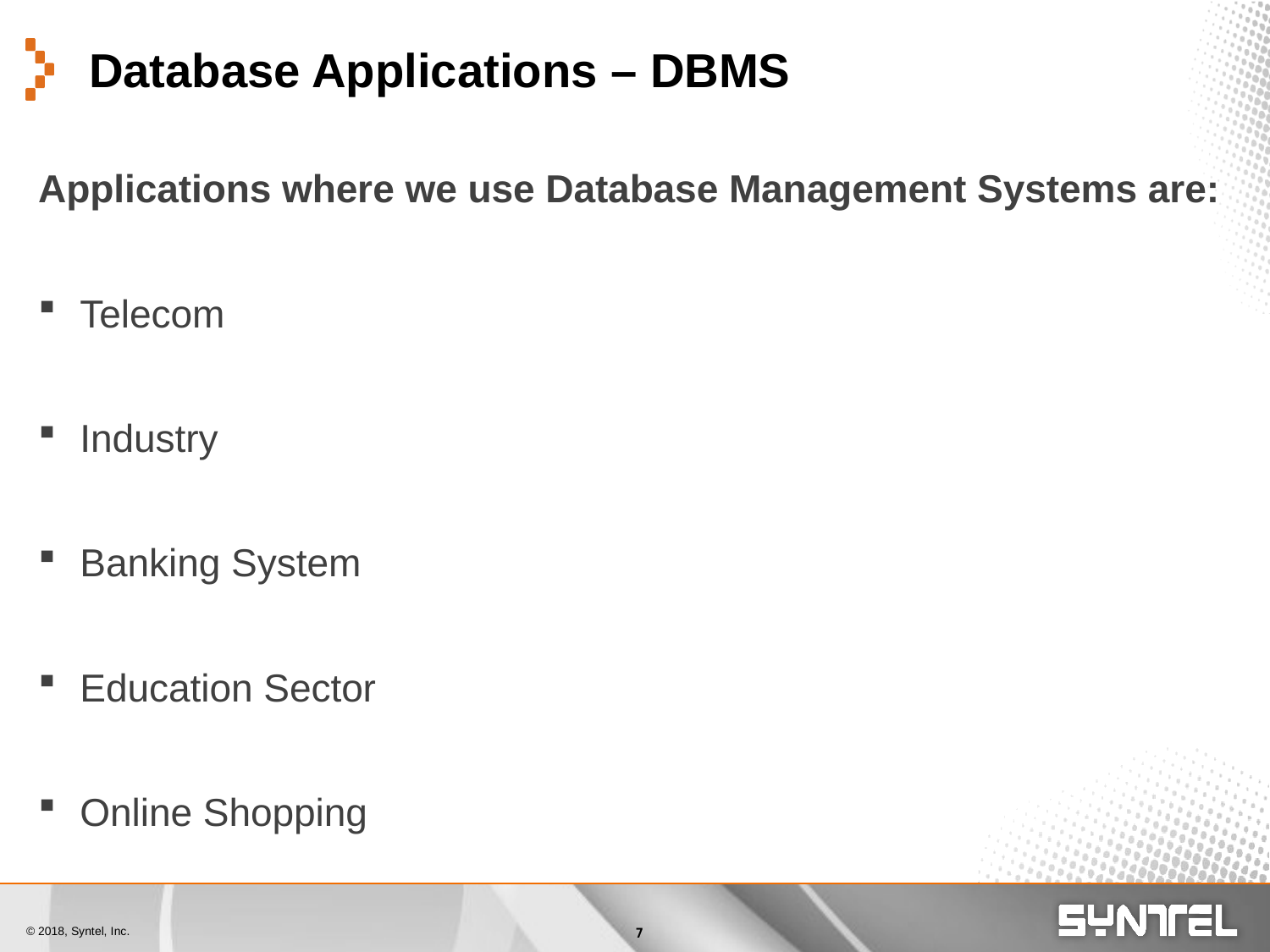

# Database Applications – DBMS
Applications where we use Database Management Systems are:

Telecom

Industry

Banking System

Education Sector

Online Shopping